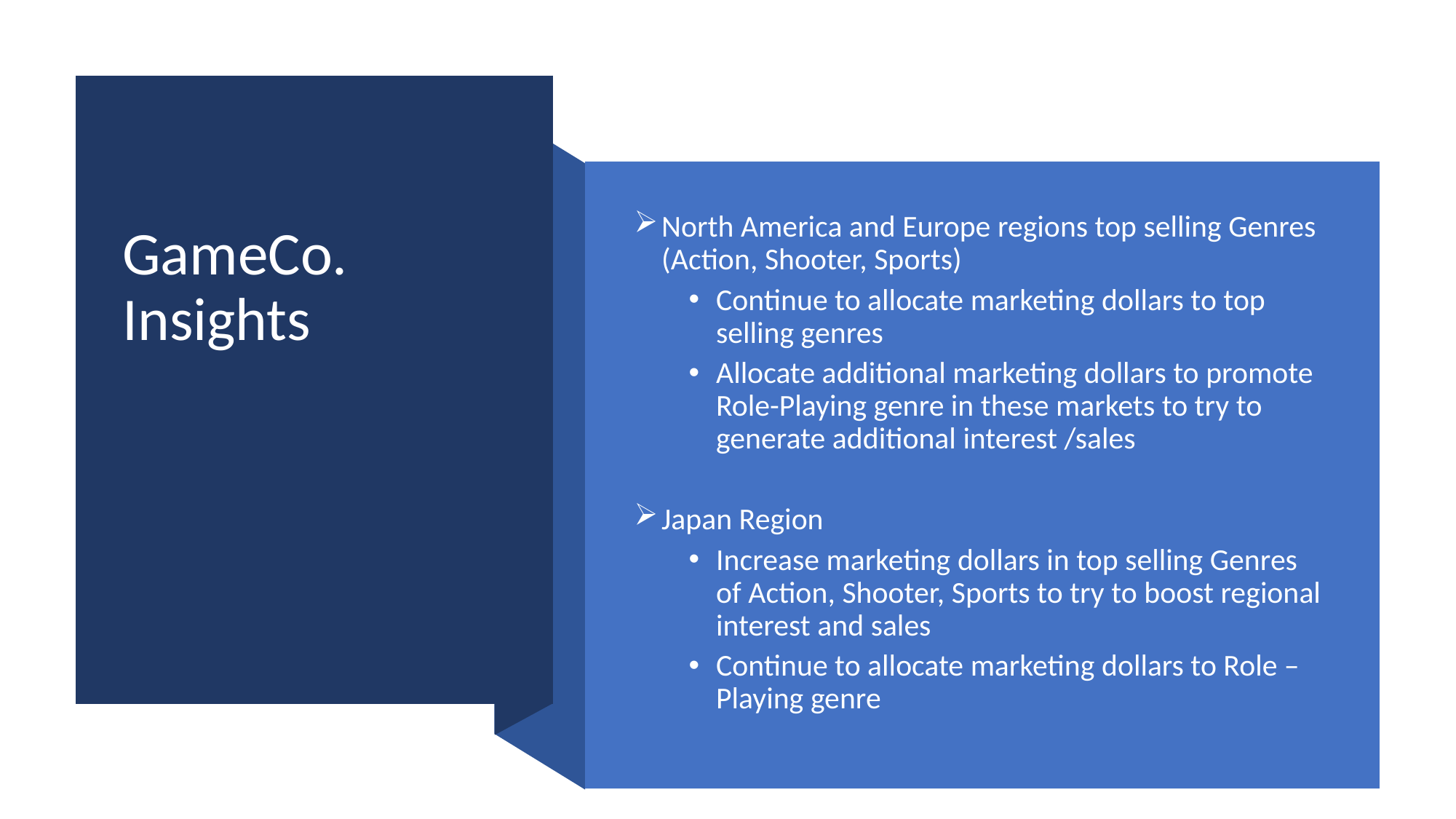

# GameCo. Insights

North America and Europe regions top selling Genres (Action, Shooter, Sports)
Continue to allocate marketing dollars to top selling genres
Allocate additional marketing dollars to promote Role-Playing genre in these markets to try to generate additional interest /sales

Japan Region
Increase marketing dollars in top selling Genres of Action, Shooter, Sports to try to boost regional interest and sales
Continue to allocate marketing dollars to Role – Playing genre